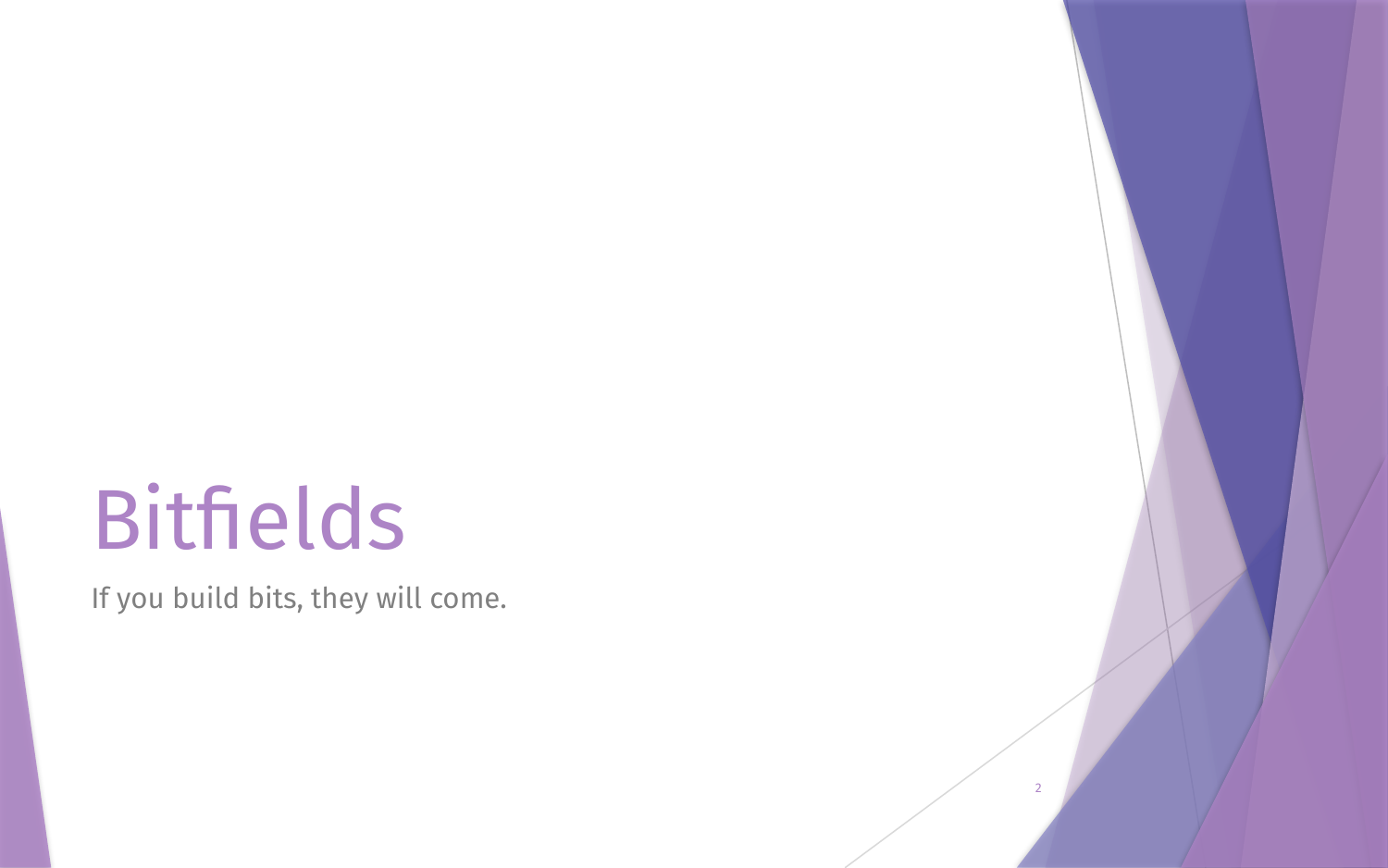

# Bitfields
If you build bits, they will come.
2